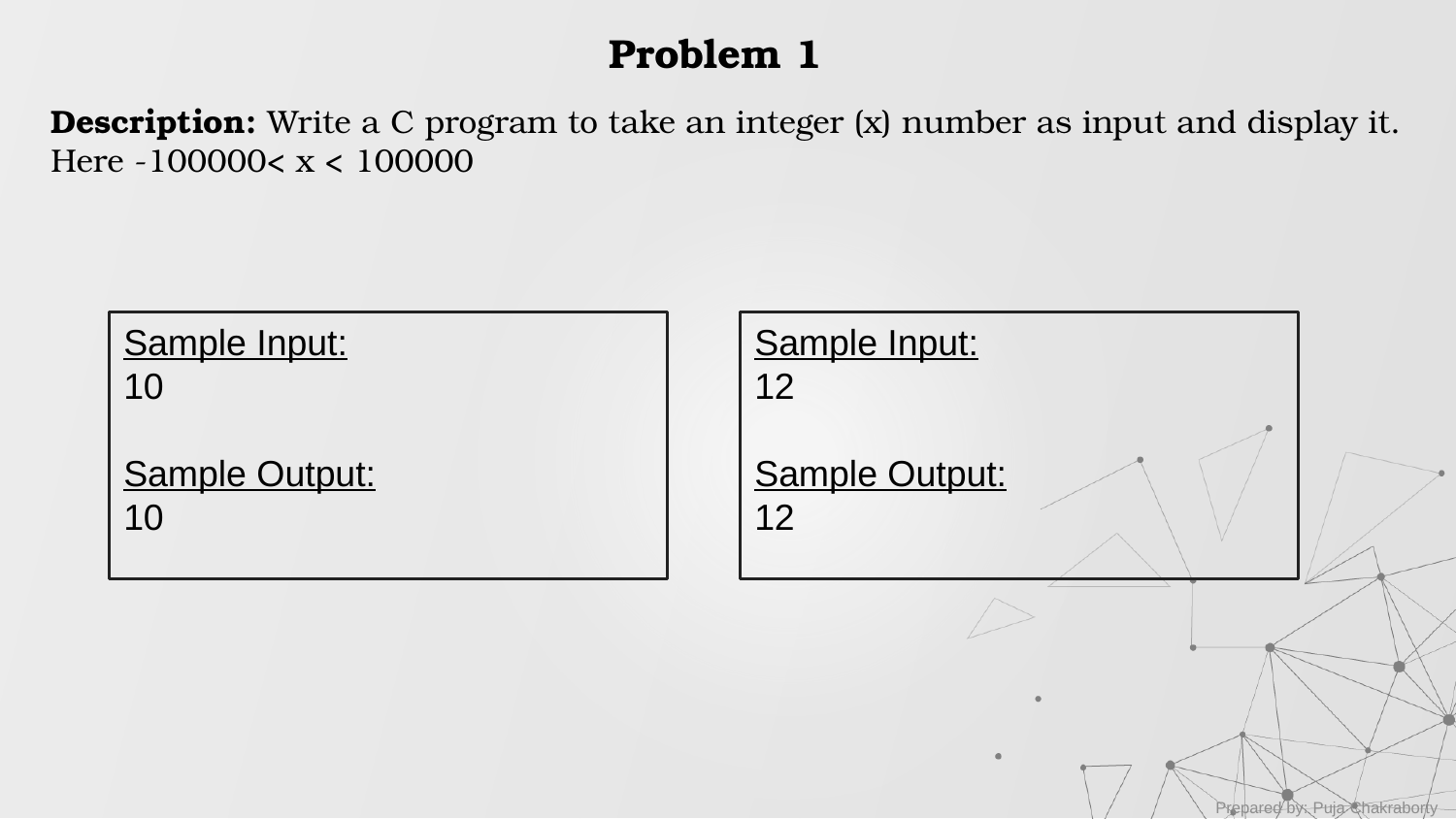

Problem 1
Description: Write a C program to take an integer (x) number as input and display it.
Here -100000< x < 100000
Sample Input:
10

Sample Output:
10

Sample Input:
12

Sample Output:
12

Prepared by: Puja Chakraborty